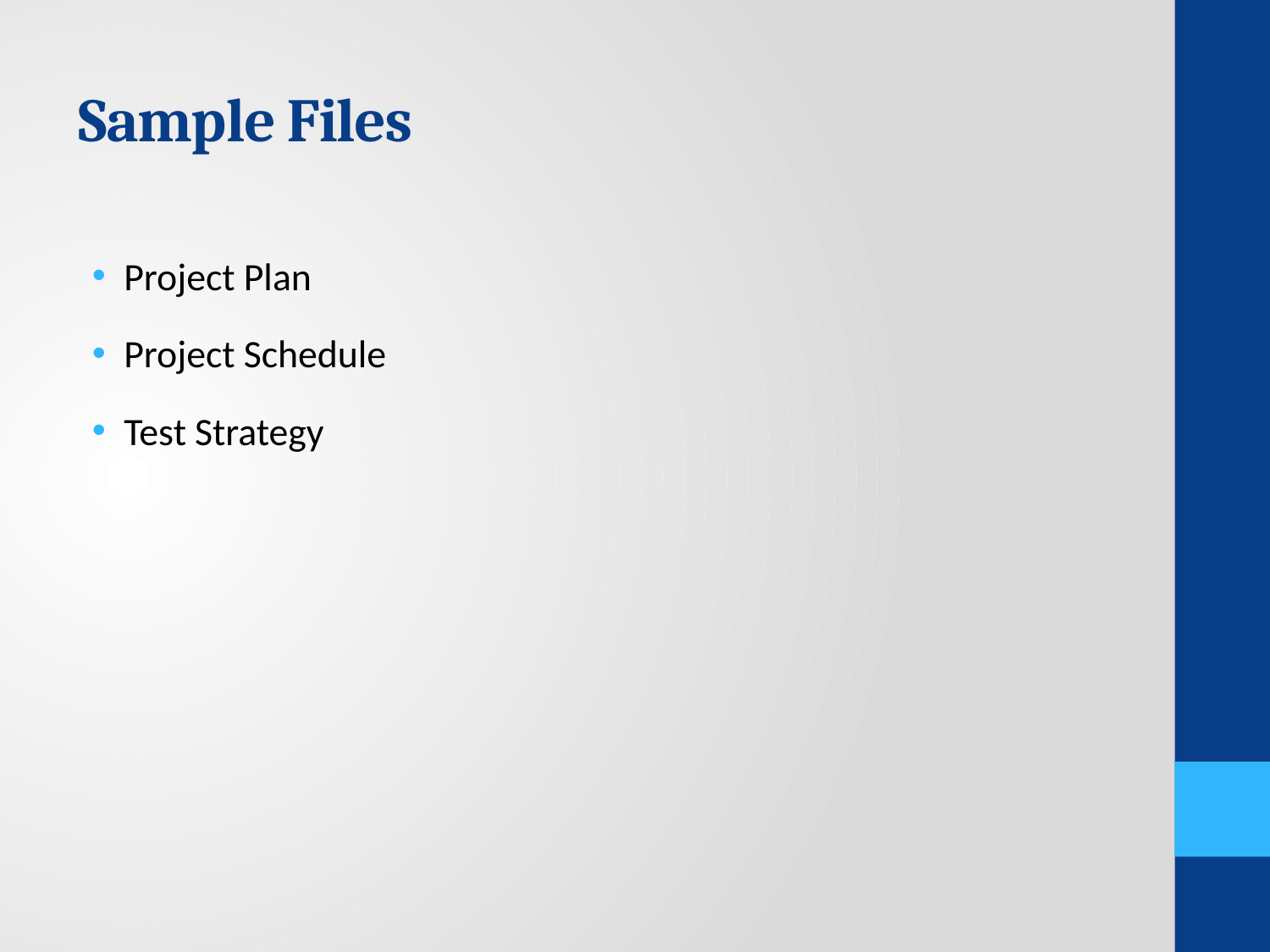

# Sample Files
Project Plan
Project Schedule
Test Strategy